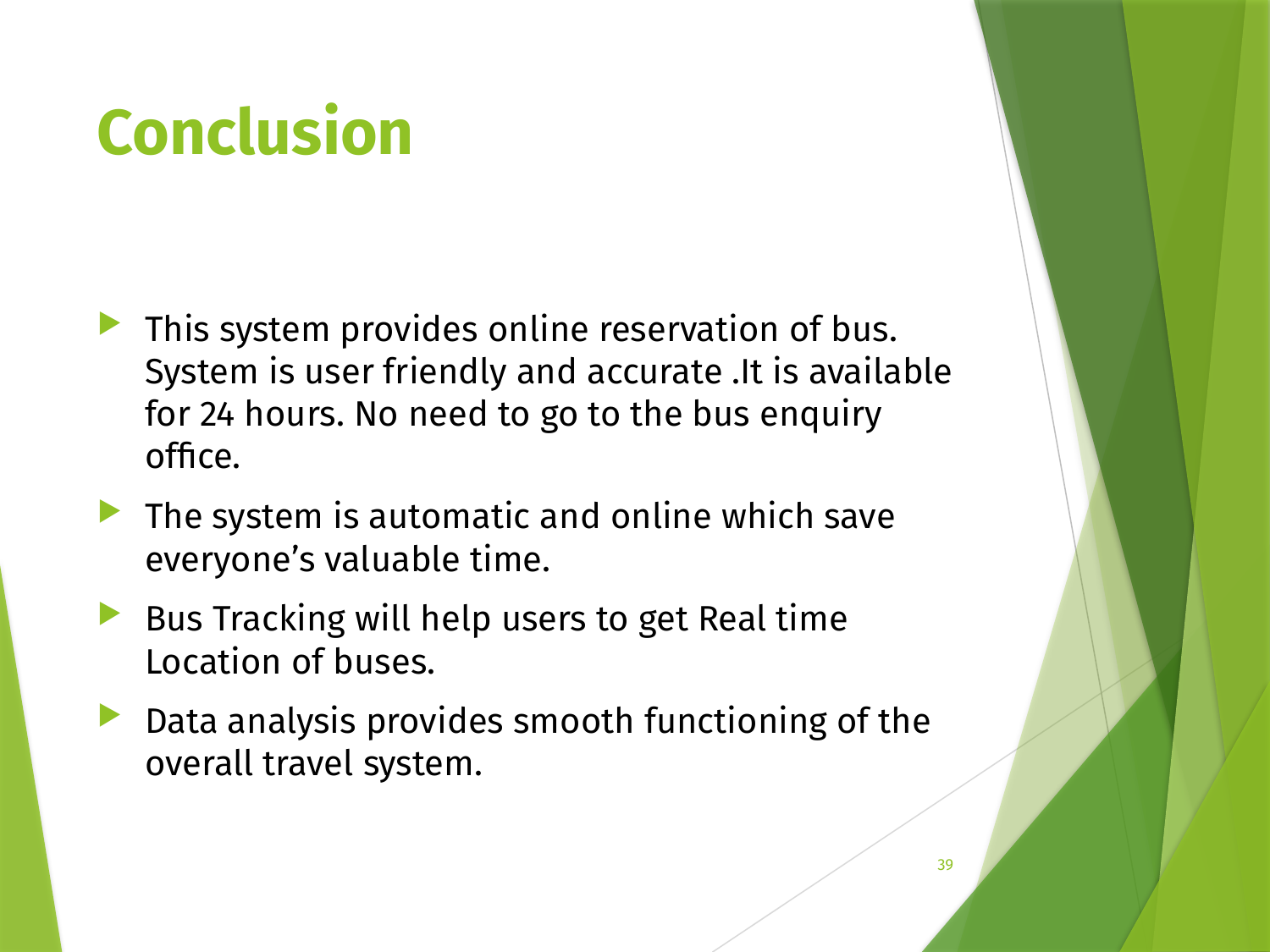

# Conclusion
This system provides online reservation of bus. System is user friendly and accurate .It is available for 24 hours. No need to go to the bus enquiry office.
The system is automatic and online which save everyone’s valuable time.
Bus Tracking will help users to get Real time Location of buses.
Data analysis provides smooth functioning of the overall travel system.
39